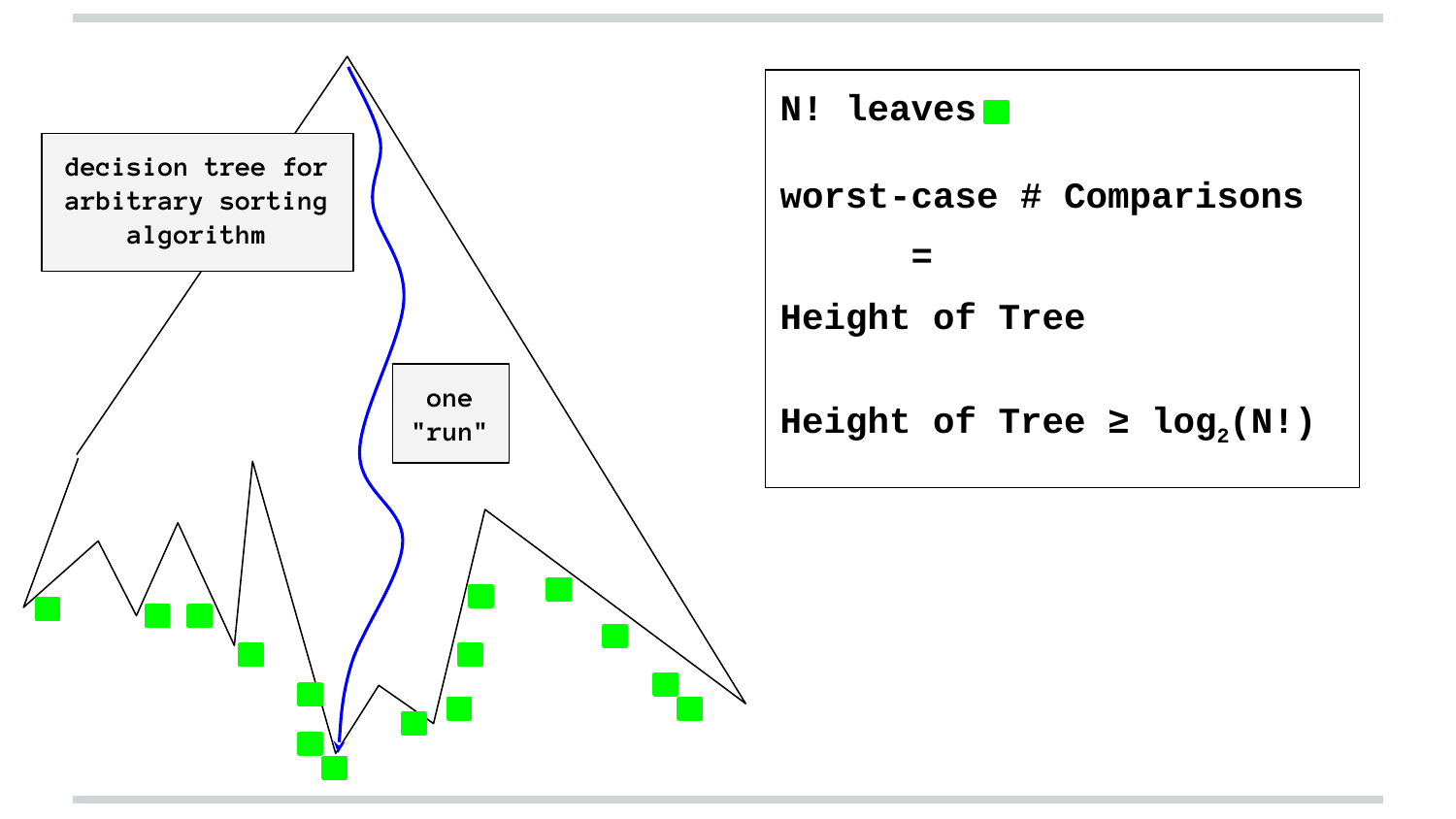

N! leaves

worst-case # Comparisons

      =

Height of Tree

Height of Tree ≥ log2(N!)

decision tree for arbitrary sorting algorithm
one "run"